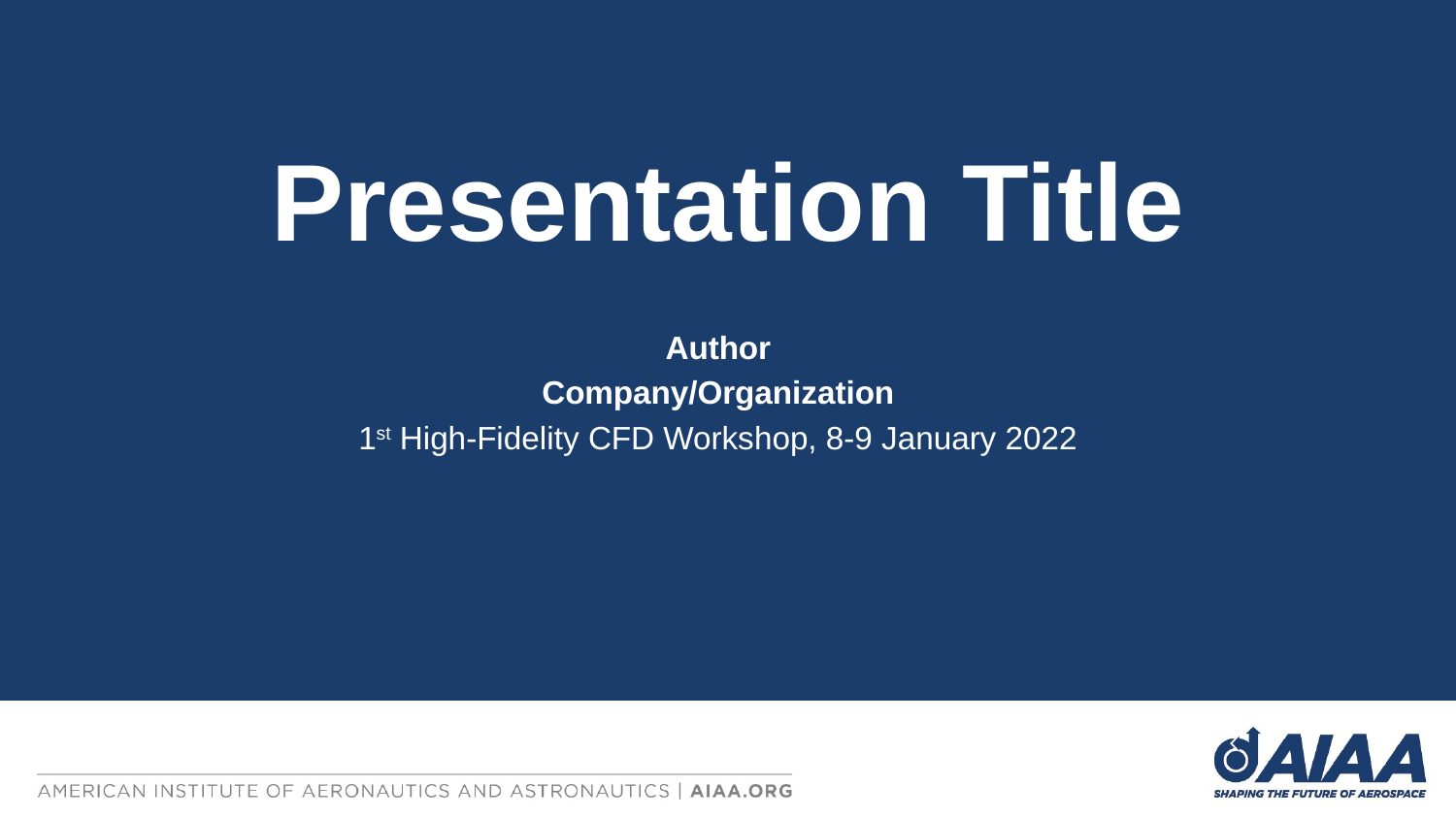

Presentation Title
Author
Company/Organization
1st High-Fidelity CFD Workshop, 8-9 January 2022